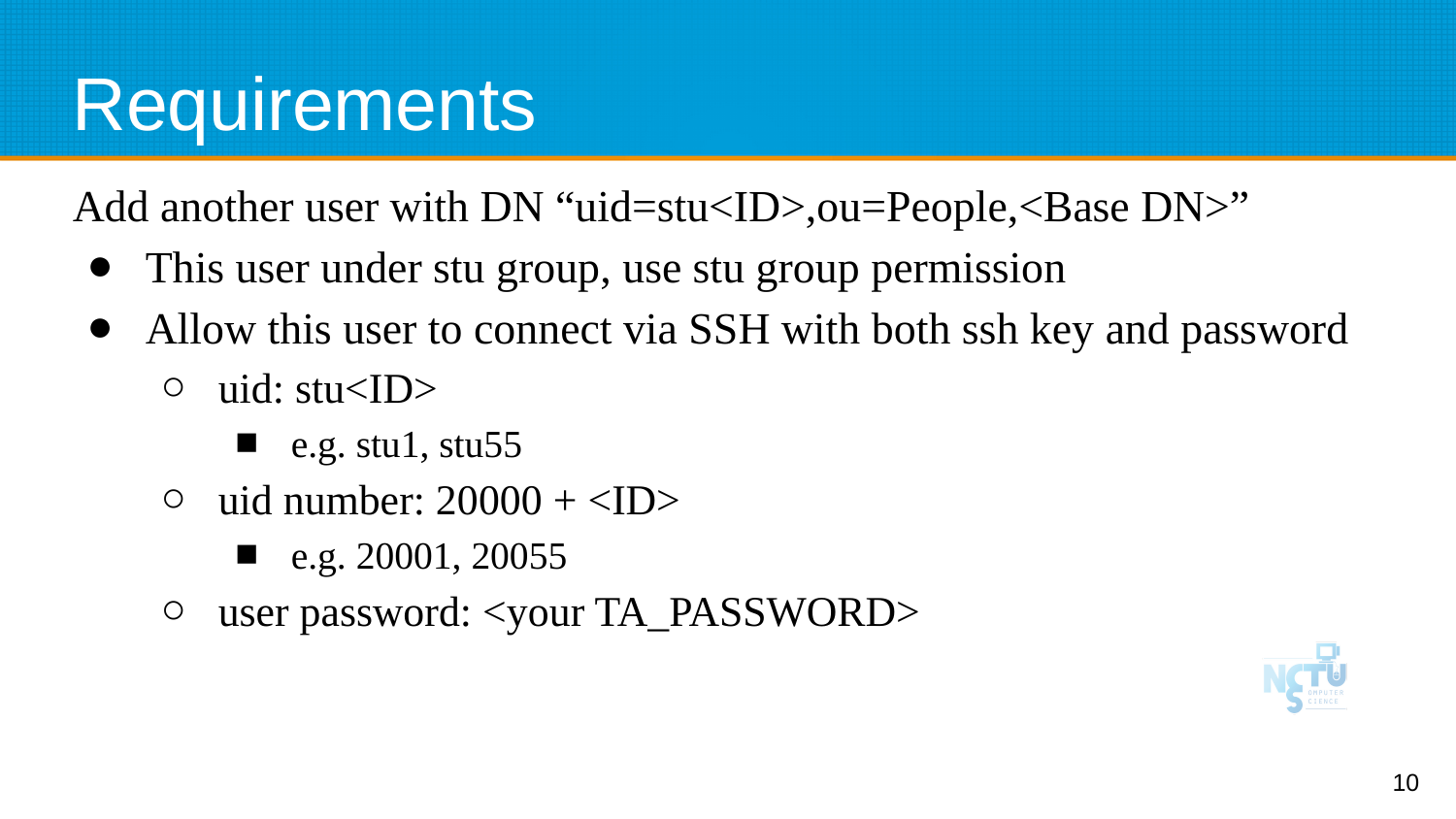

# Requirements
Add another user with DN “uid=stu<ID>,ou=People,<Base DN>”
This user under stu group, use stu group permission
Allow this user to connect via SSH with both ssh key and password
uid: stu<ID>
e.g. stu1, stu55
uid number: 20000 + <ID>
e.g. 20001, 20055
user password: <your TA_PASSWORD>

10